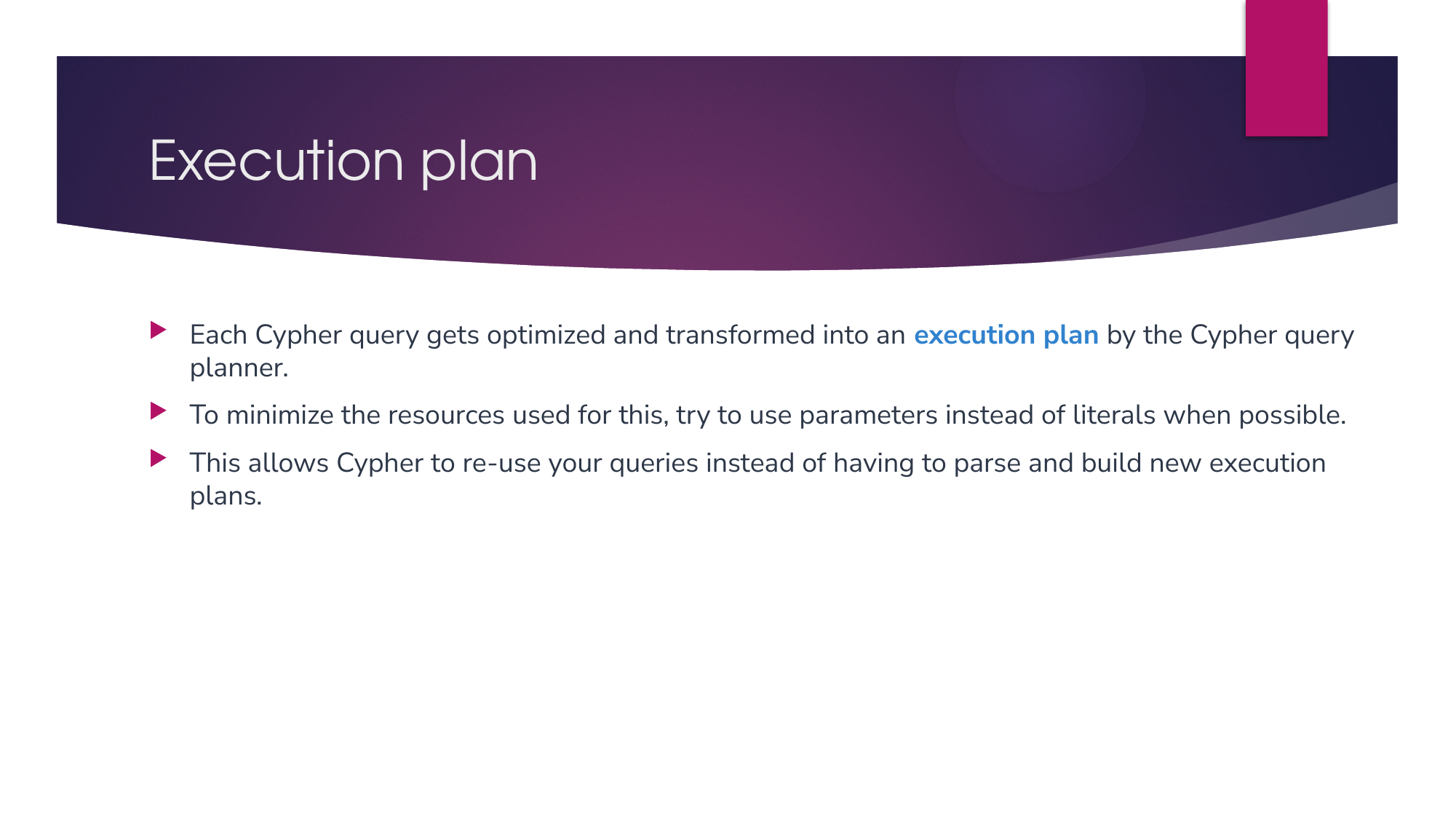

# Execution plan
Each Cypher query gets optimized and transformed into an execution plan by the Cypher query planner.
To minimize the resources used for this, try to use parameters instead of literals when possible.
This allows Cypher to re-use your queries instead of having to parse and build new execution plans.